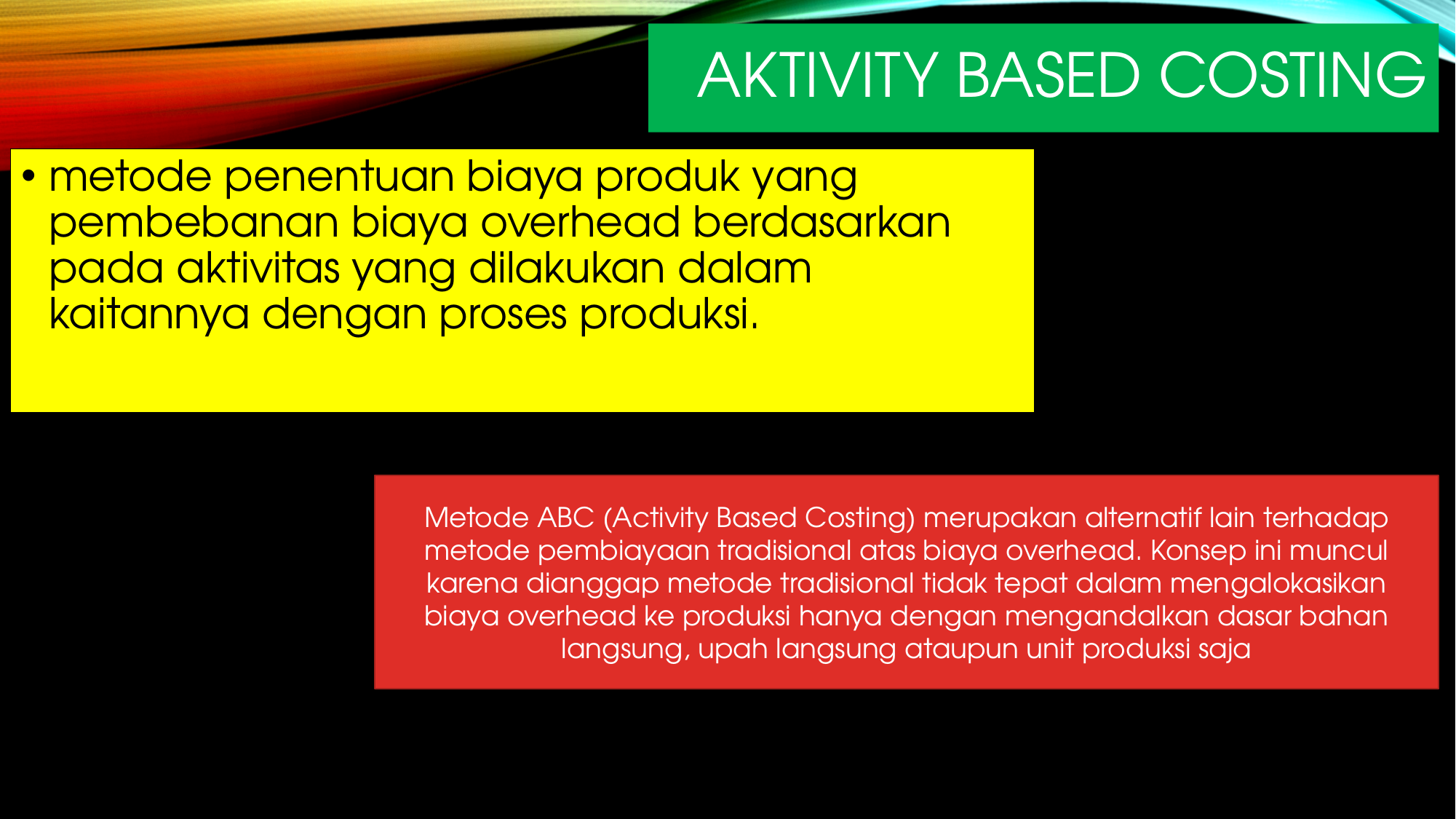

# Aktivity based costing
metode penentuan biaya produk yang pembebanan biaya overhead berdasarkan pada aktivitas yang dilakukan dalam kaitannya dengan proses produksi.

Metode ABC (Activity Based Costing) merupakan alternatif lain terhadap metode pembiayaan tradisional atas biaya overhead. Konsep ini muncul karena dianggap metode tradisional tidak tepat dalam mengalokasikan biaya overhead ke produksi hanya dengan mengandalkan dasar bahan langsung, upah langsung ataupun unit produksi saja